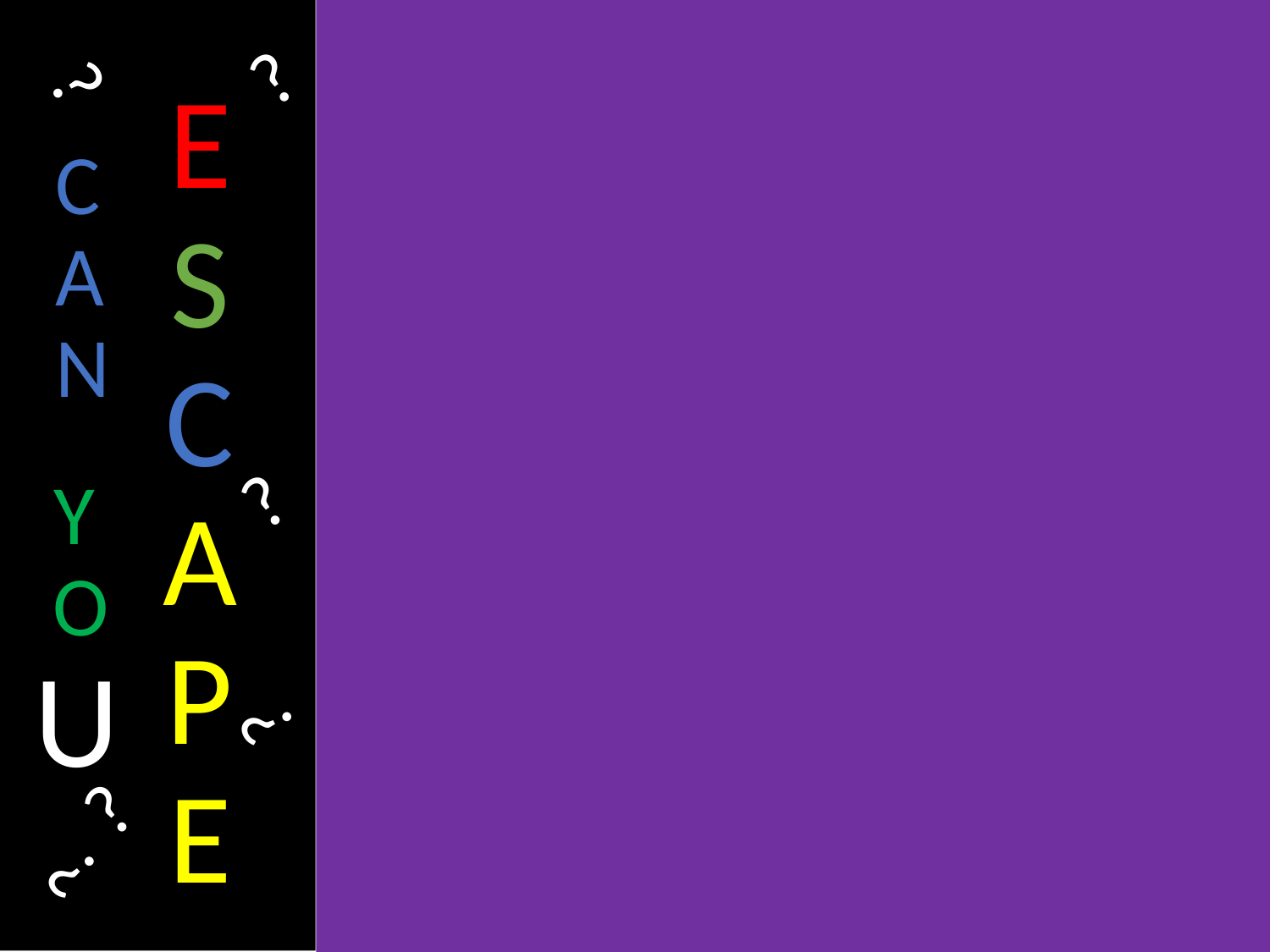

?
?
ESCAPE

CAN
?
YO
U
?
?
?